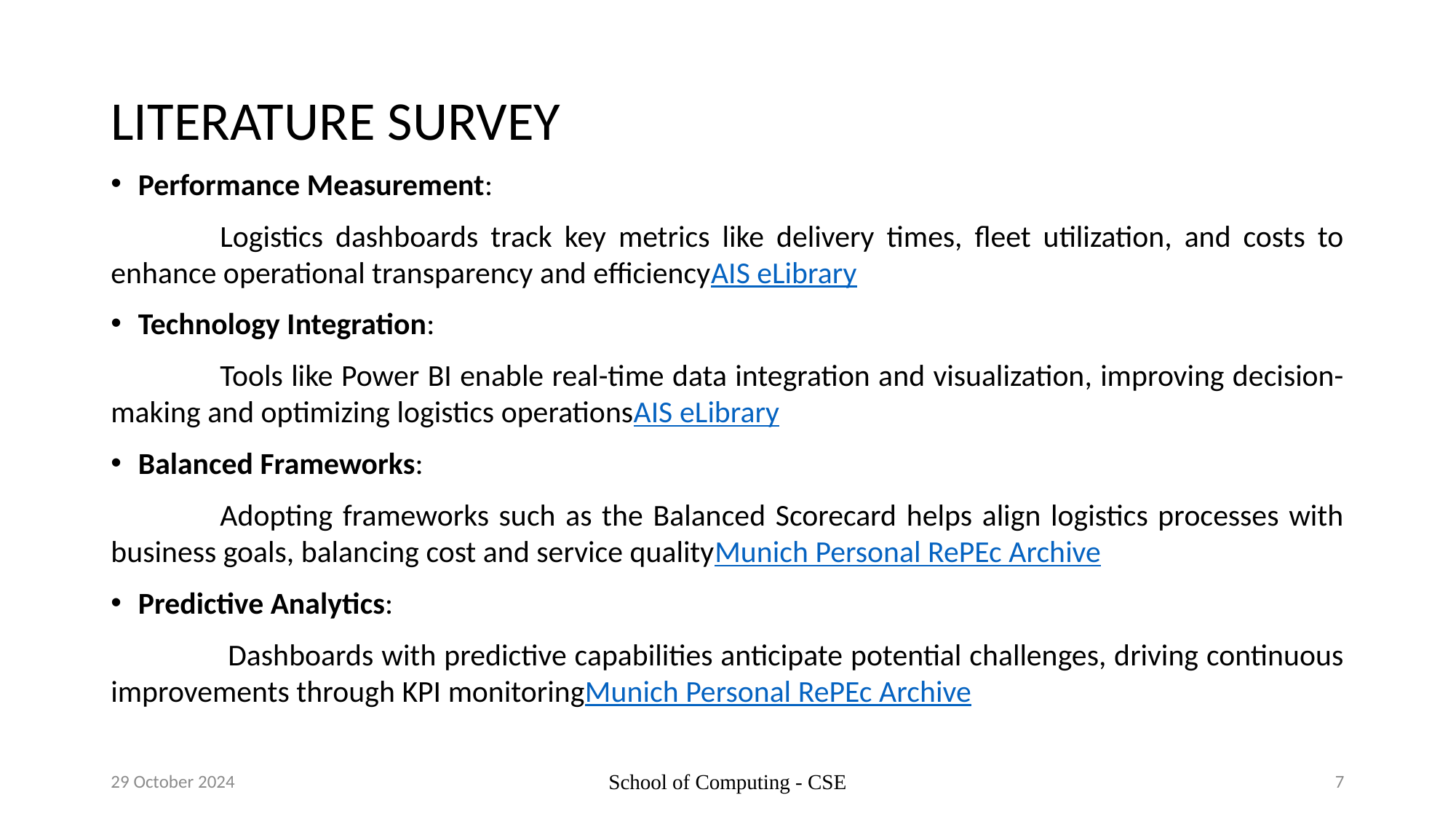

# LITERATURE SURVEY
Performance Measurement:
	Logistics dashboards track key metrics like delivery times, fleet utilization, and costs to enhance operational transparency and efficiency​AIS eLibrary
Technology Integration:
	Tools like Power BI enable real-time data integration and visualization, improving decision-making and optimizing logistics operations​AIS eLibrary
Balanced Frameworks:
	Adopting frameworks such as the Balanced Scorecard helps align logistics processes with business goals, balancing cost and service quality​Munich Personal RePEc Archive
Predictive Analytics:
	 Dashboards with predictive capabilities anticipate potential challenges, driving continuous improvements through KPI monitoring​Munich Personal RePEc Archive
29 October 2024
School of Computing - CSE
7